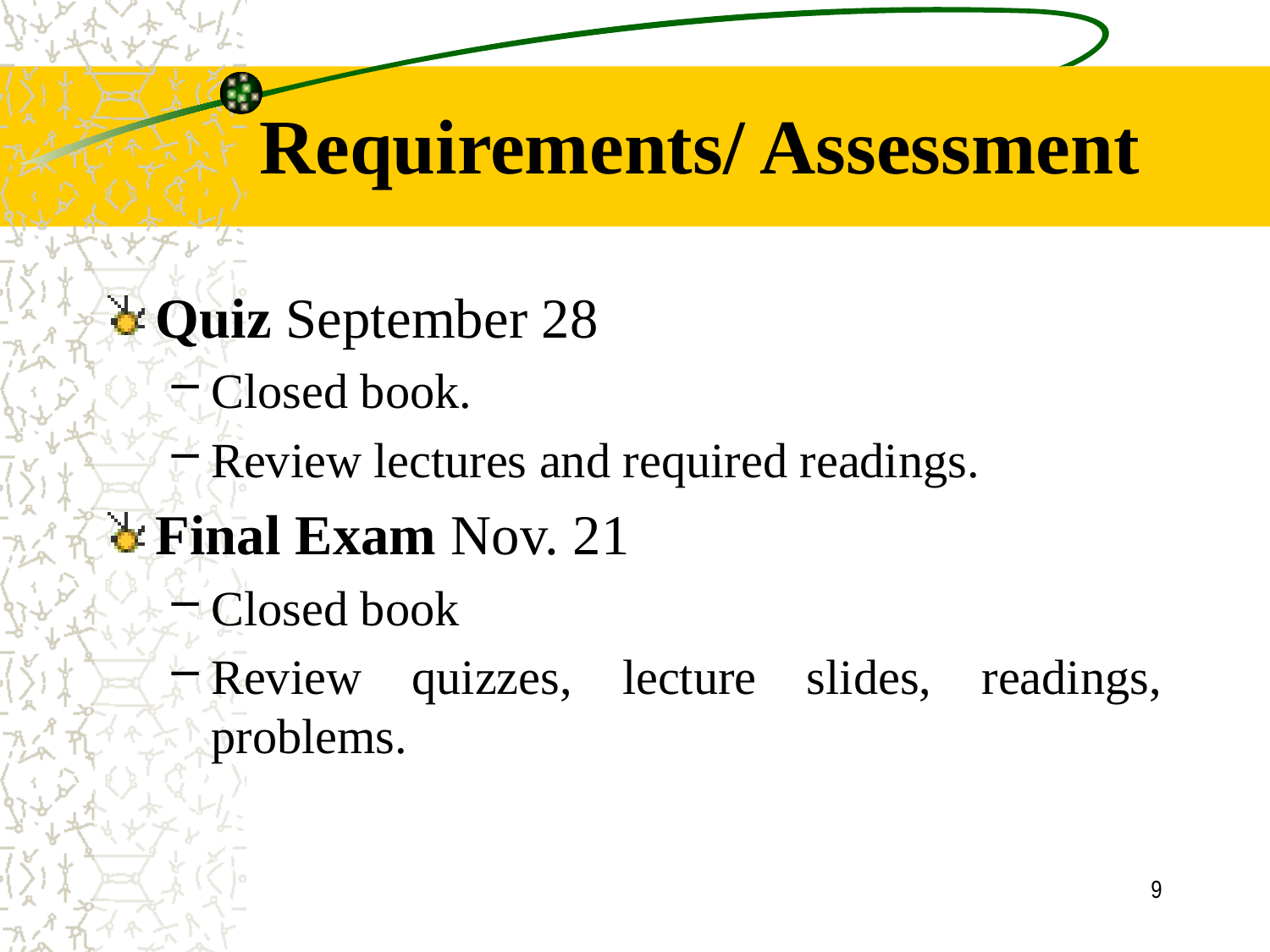

# Requirements/ Assessment
Quiz September 28
Closed book.
Review lectures and required readings.
Final Exam Nov. 21
Closed book
Review quizzes, lecture slides, readings, problems.
9